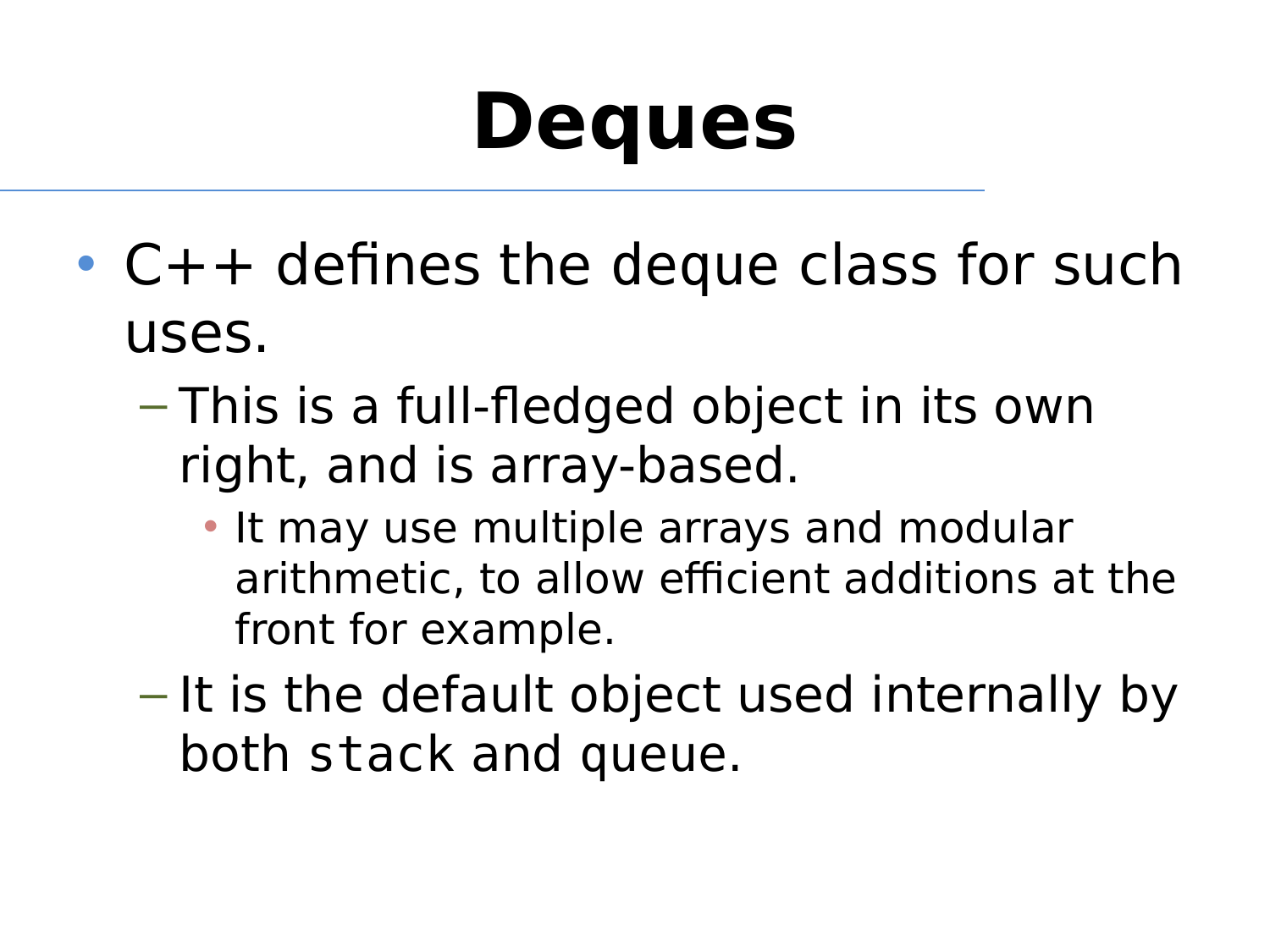

# Deques
C++ defines the deque class for such uses.
This is a full-fledged object in its own right, and is array-based.
It may use multiple arrays and modular arithmetic, to allow efficient additions at the front for example.
It is the default object used internally by both stack and queue.